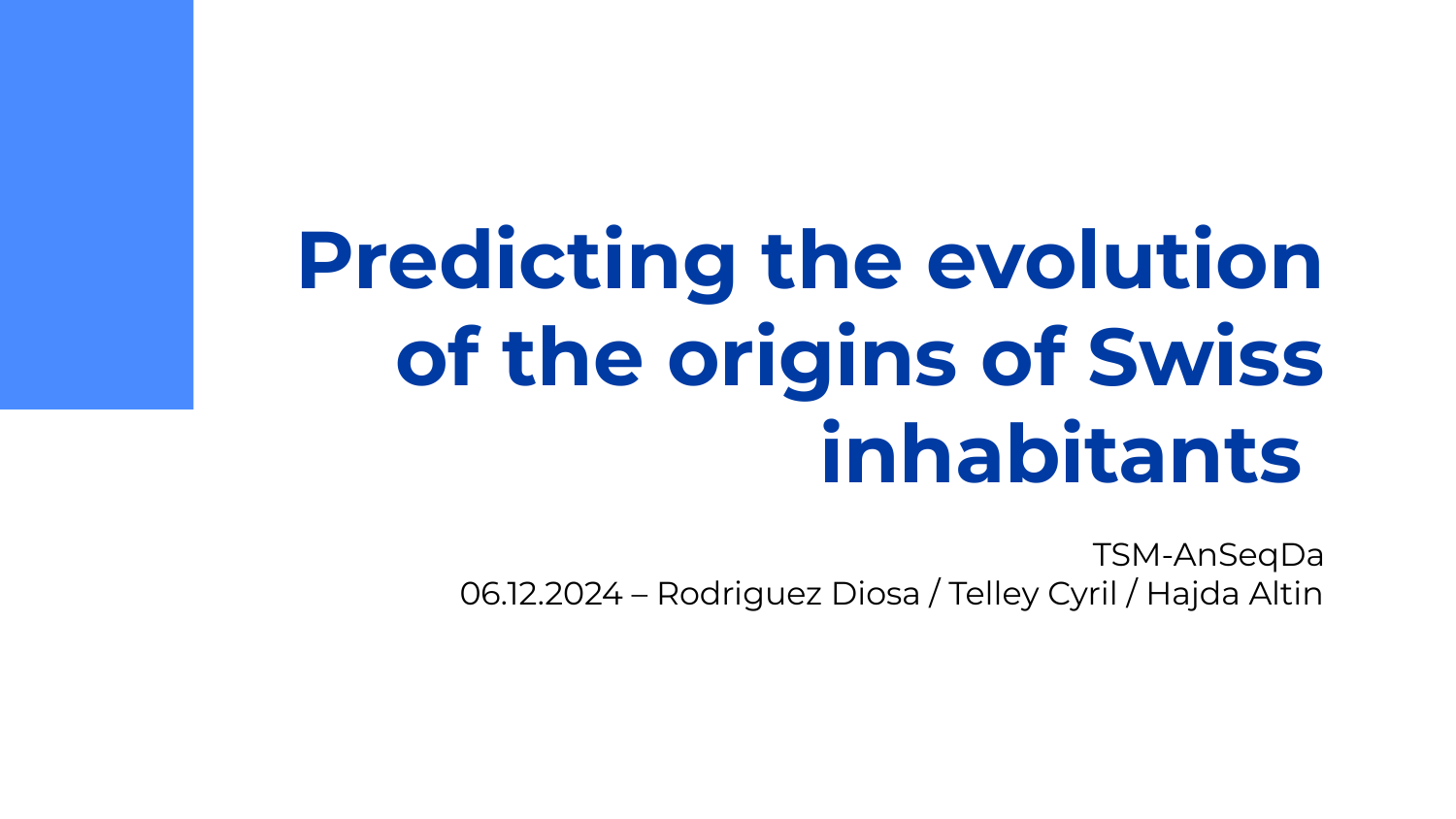

# Predicting the evolution of the origins of Swiss inhabitants
TSM-AnSeqDa
06.12.2024 – Rodriguez Diosa / Telley Cyril / Hajda Altin